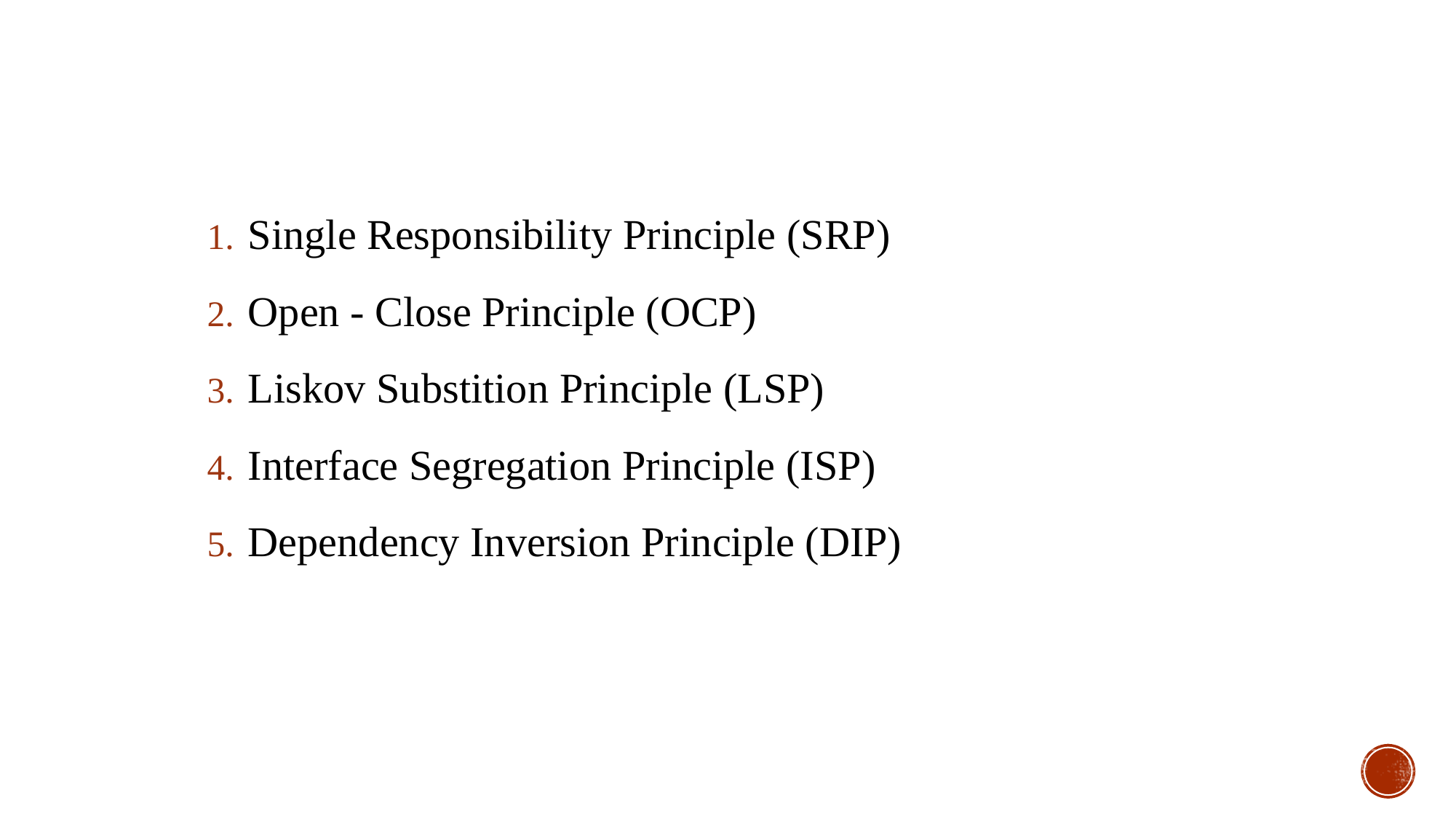

Single Responsibility Principle (SRP)
Open - Close Principle (OCP)
Liskov Substition Principle (LSP)
Interface Segregation Principle (ISP)
Dependency Inversion Principle (DIP)